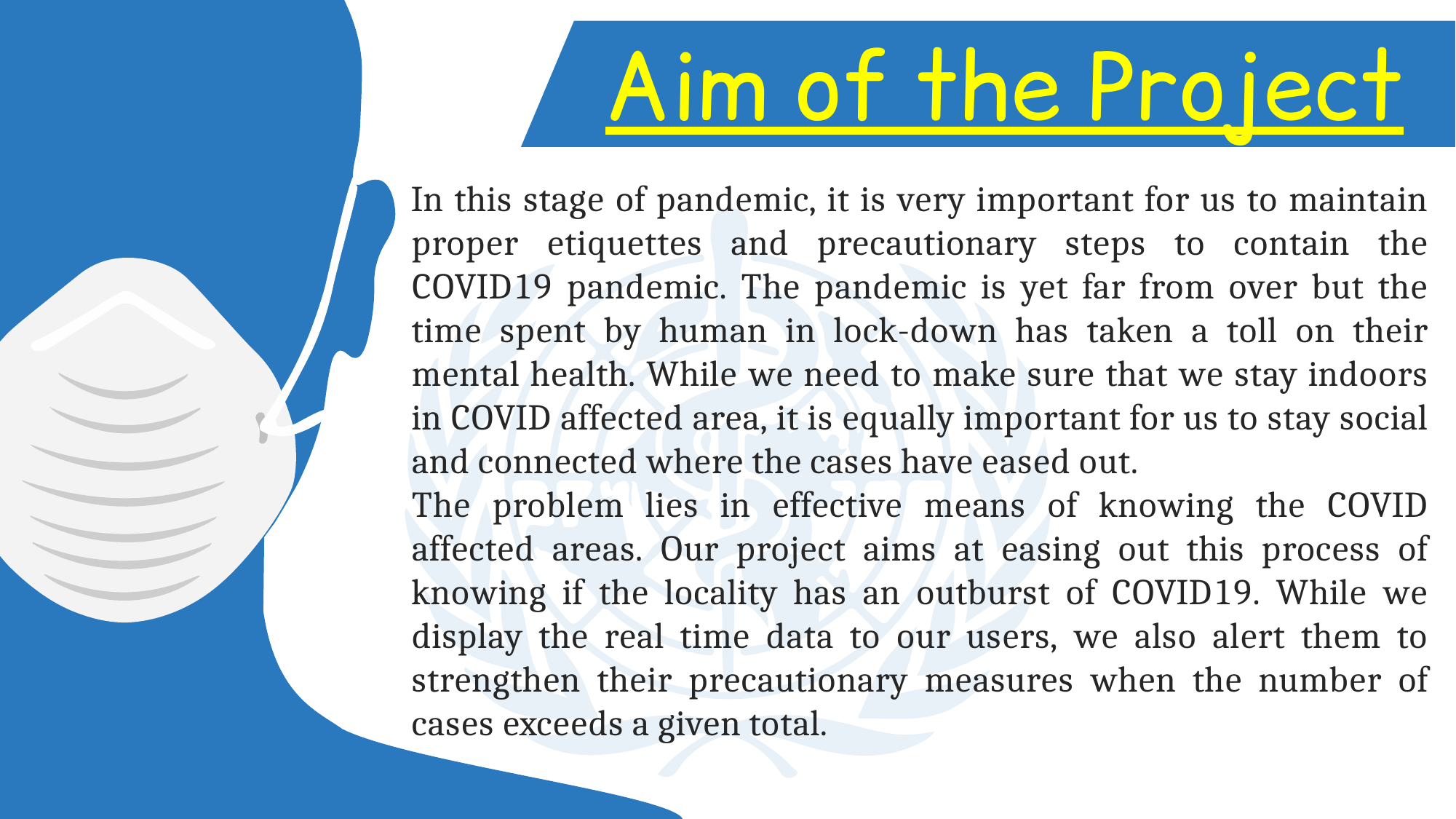

Aim of the Project
In this stage of pandemic, it is very important for us to maintain proper etiquettes and precautionary steps to contain the COVID19 pandemic. The pandemic is yet far from over but the time spent by human in lock-down has taken a toll on their mental health. While we need to make sure that we stay indoors in COVID affected area, it is equally important for us to stay social and connected where the cases have eased out.
The problem lies in effective means of knowing the COVID affected areas. Our project aims at easing out this process of knowing if the locality has an outburst of COVID19. While we display the real time data to our users, we also alert them to strengthen their precautionary measures when the number of cases exceeds a given total.